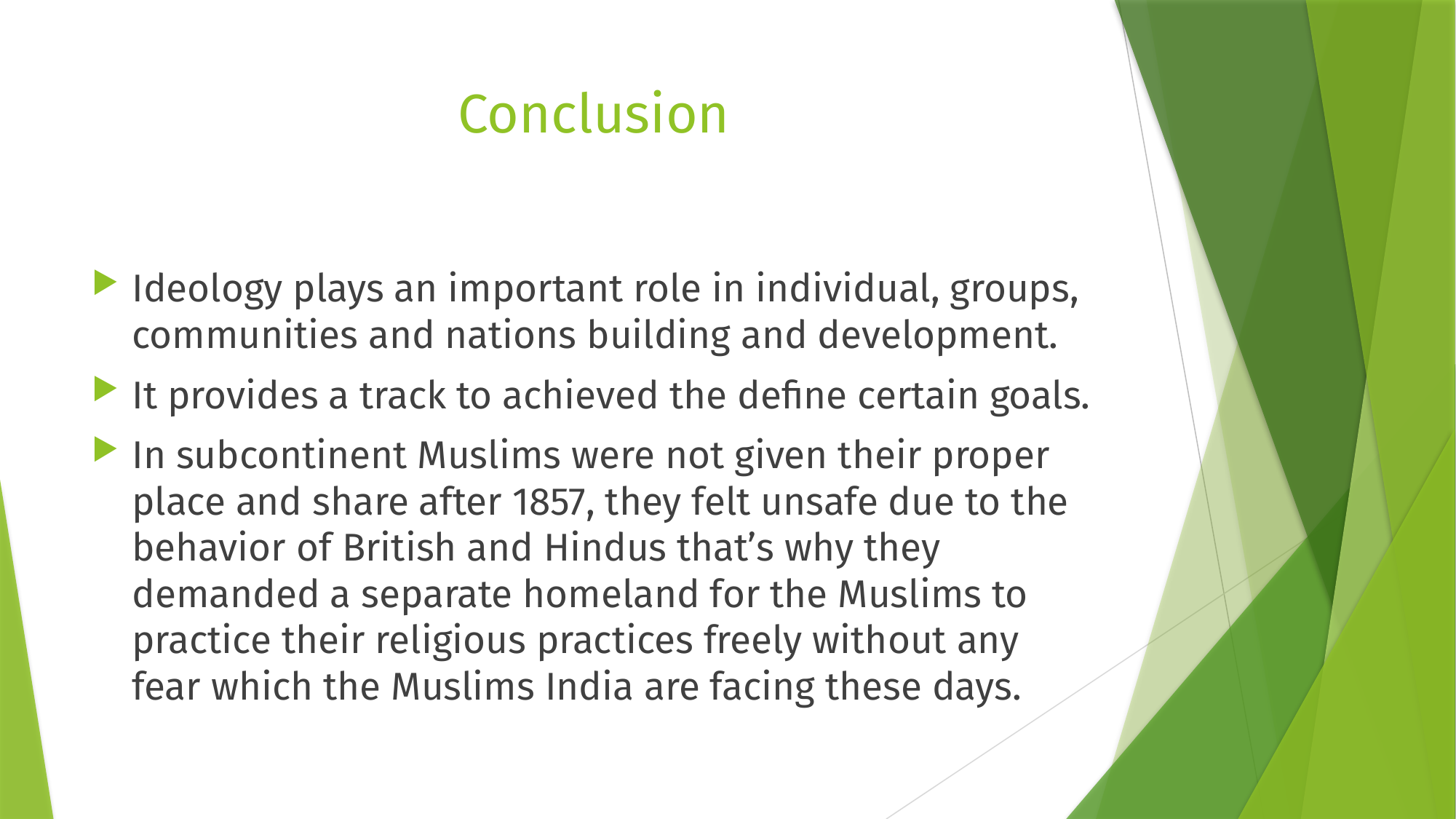

# Conclusion
Ideology plays an important role in individual, groups, communities and nations building and development.
It provides a track to achieved the define certain goals.
In subcontinent Muslims were not given their proper place and share after 1857, they felt unsafe due to the behavior of British and Hindus that’s why they demanded a separate homeland for the Muslims to practice their religious practices freely without any fear which the Muslims India are facing these days.